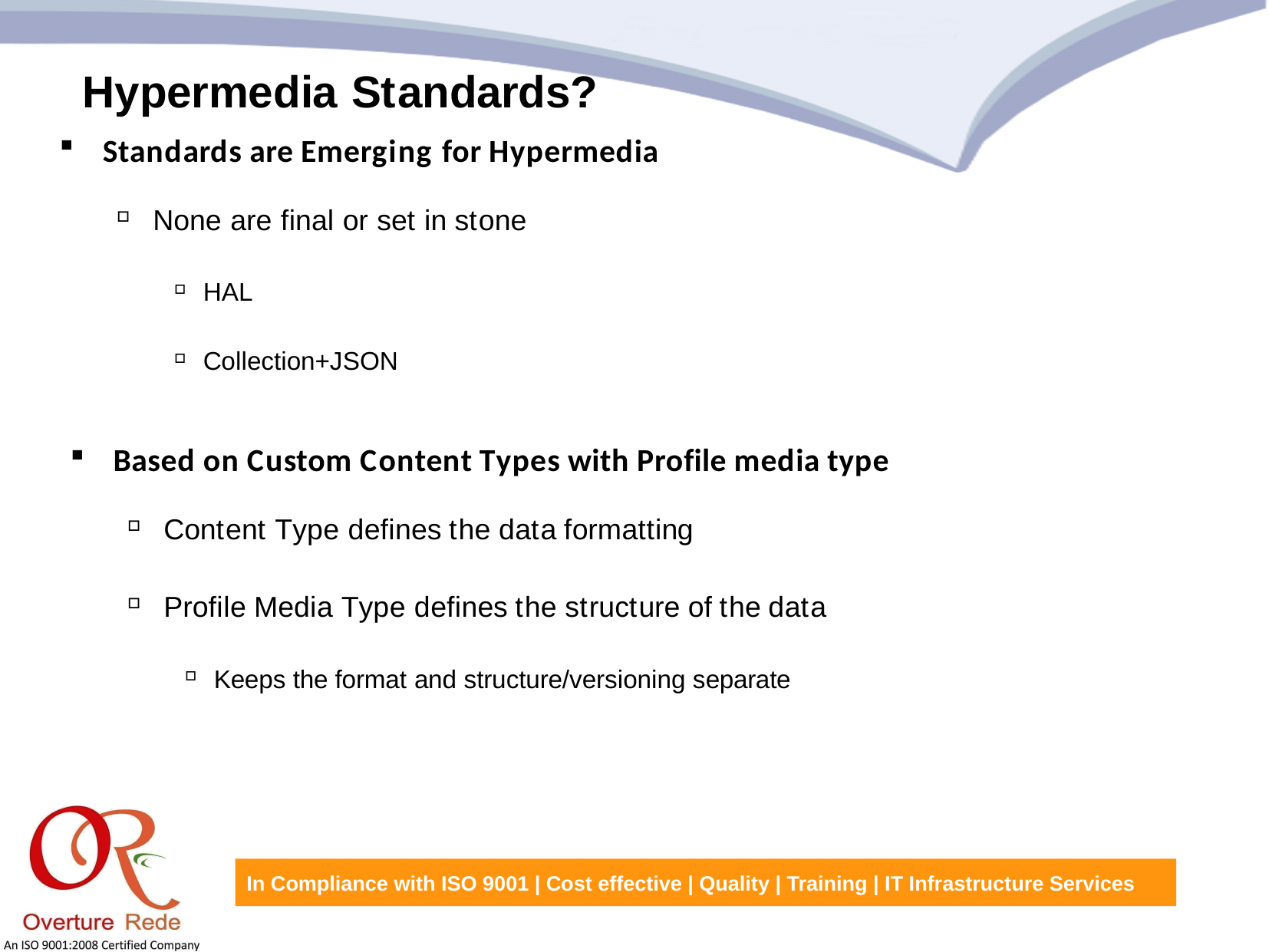

Hypermedia Standards?
Standards are Emerging for Hypermedia

None are final or set in stone

HAL

Collection+JSON
Based on Custom Content Types with Profile media type

Content Type defines the data formatting

Profile Media Type defines the structure of the data

Keeps the format and structure/versioning separate